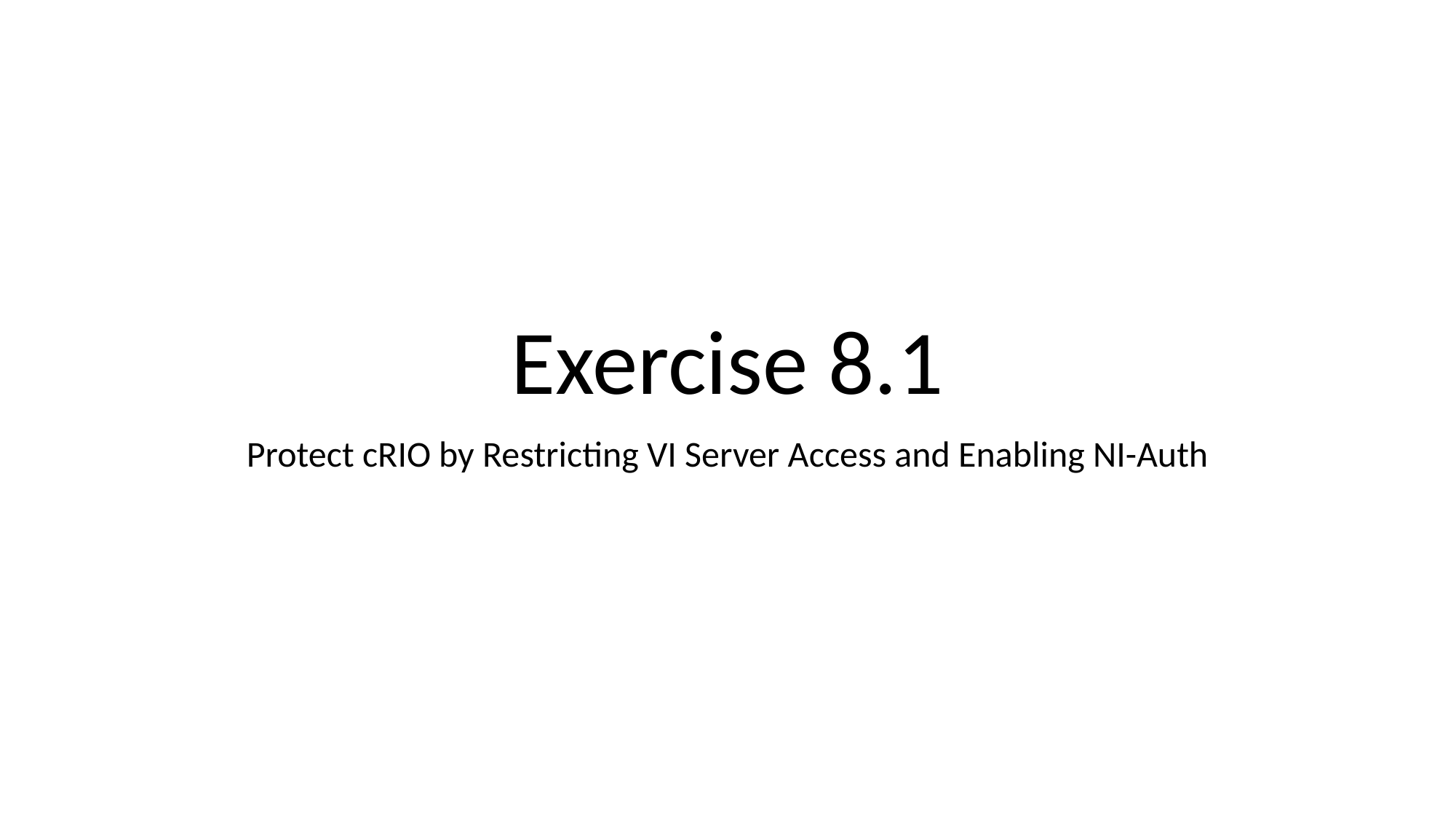

# Exercise 8.1
Protect cRIO by Restricting VI Server Access and Enabling NI-Auth